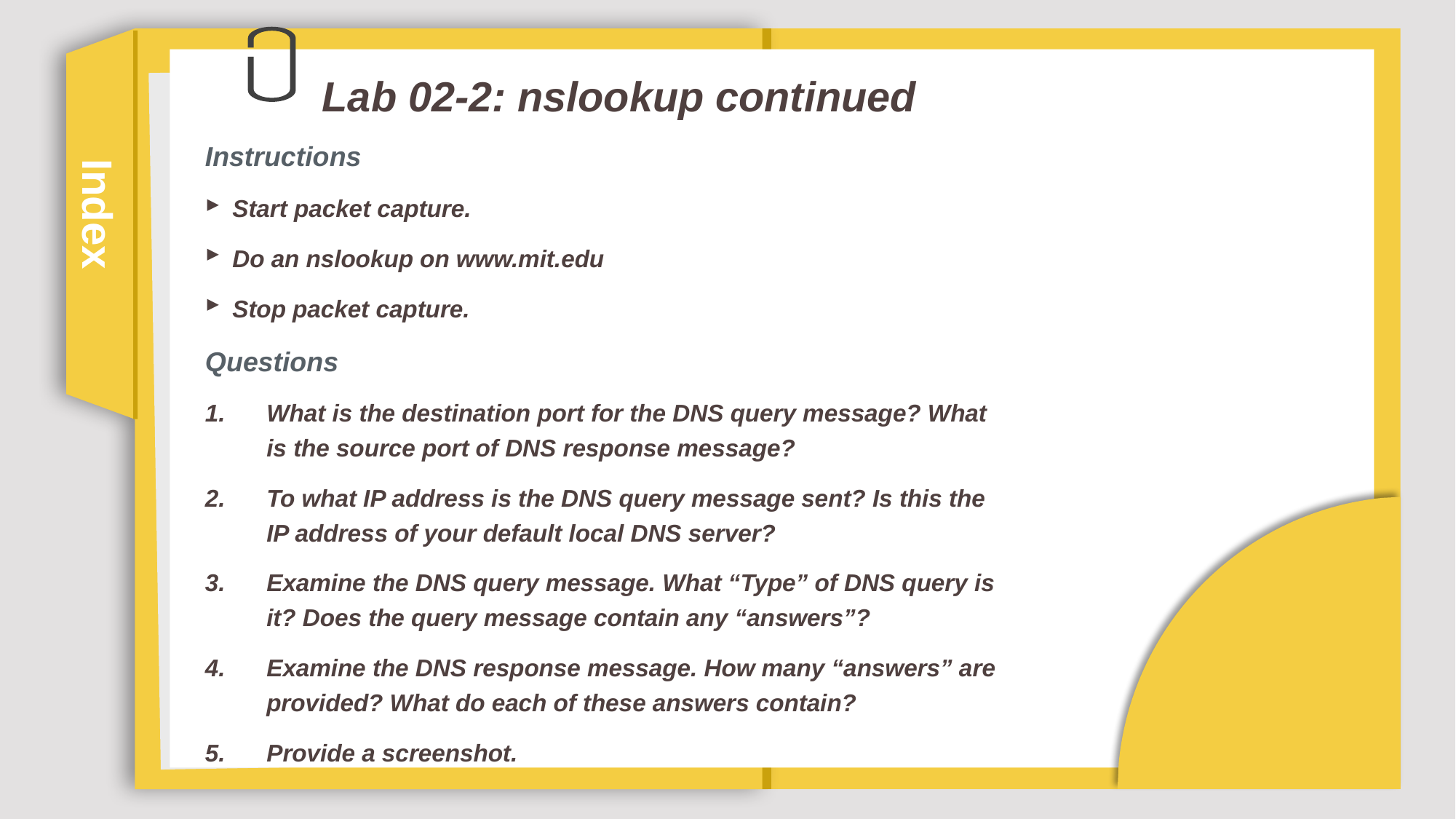

# Lab 02-2: nslookup continued
Instructions
Start packet capture.
Do an nslookup on www.mit.edu
Stop packet capture.
Questions
What is the destination port for the DNS query message? What is the source port of DNS response message?
To what IP address is the DNS query message sent? Is this the IP address of your default local DNS server?
Examine the DNS query message. What “Type” of DNS query is it? Does the query message contain any “answers”?
Examine the DNS response message. How many “answers” are provided? What do each of these answers contain?
Provide a screenshot.
Index